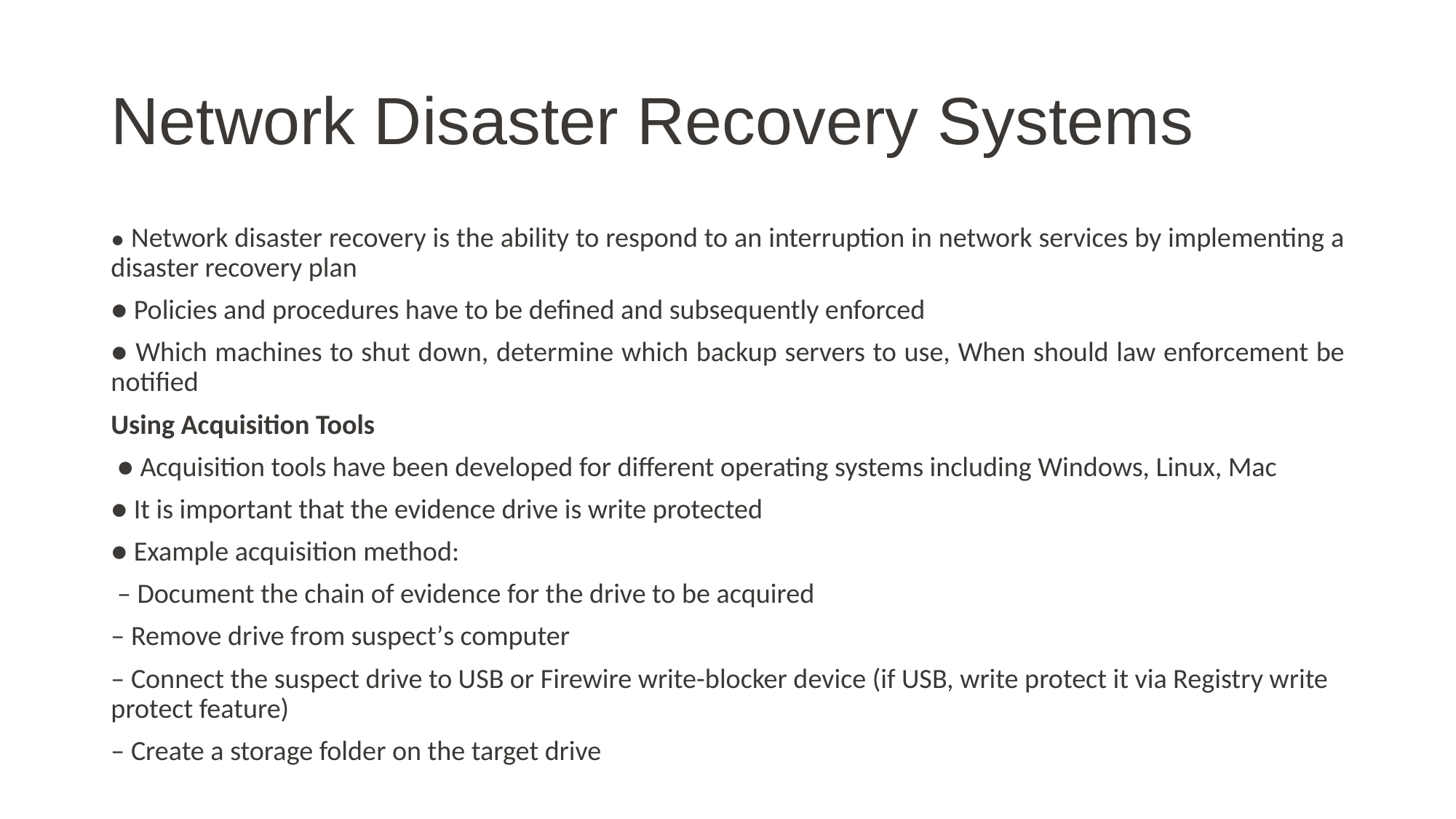

# Network Disaster Recovery Systems
● Network disaster recovery is the ability to respond to an interruption in network services by implementing a disaster recovery plan
● Policies and procedures have to be defined and subsequently enforced
● Which machines to shut down, determine which backup servers to use, When should law enforcement be notified
Using Acquisition Tools
 ● Acquisition tools have been developed for different operating systems including Windows, Linux, Mac
● It is important that the evidence drive is write protected
● Example acquisition method:
 – Document the chain of evidence for the drive to be acquired
– Remove drive from suspect’s computer
– Connect the suspect drive to USB or Firewire write-blocker device (if USB, write protect it via Registry write protect feature)
– Create a storage folder on the target drive